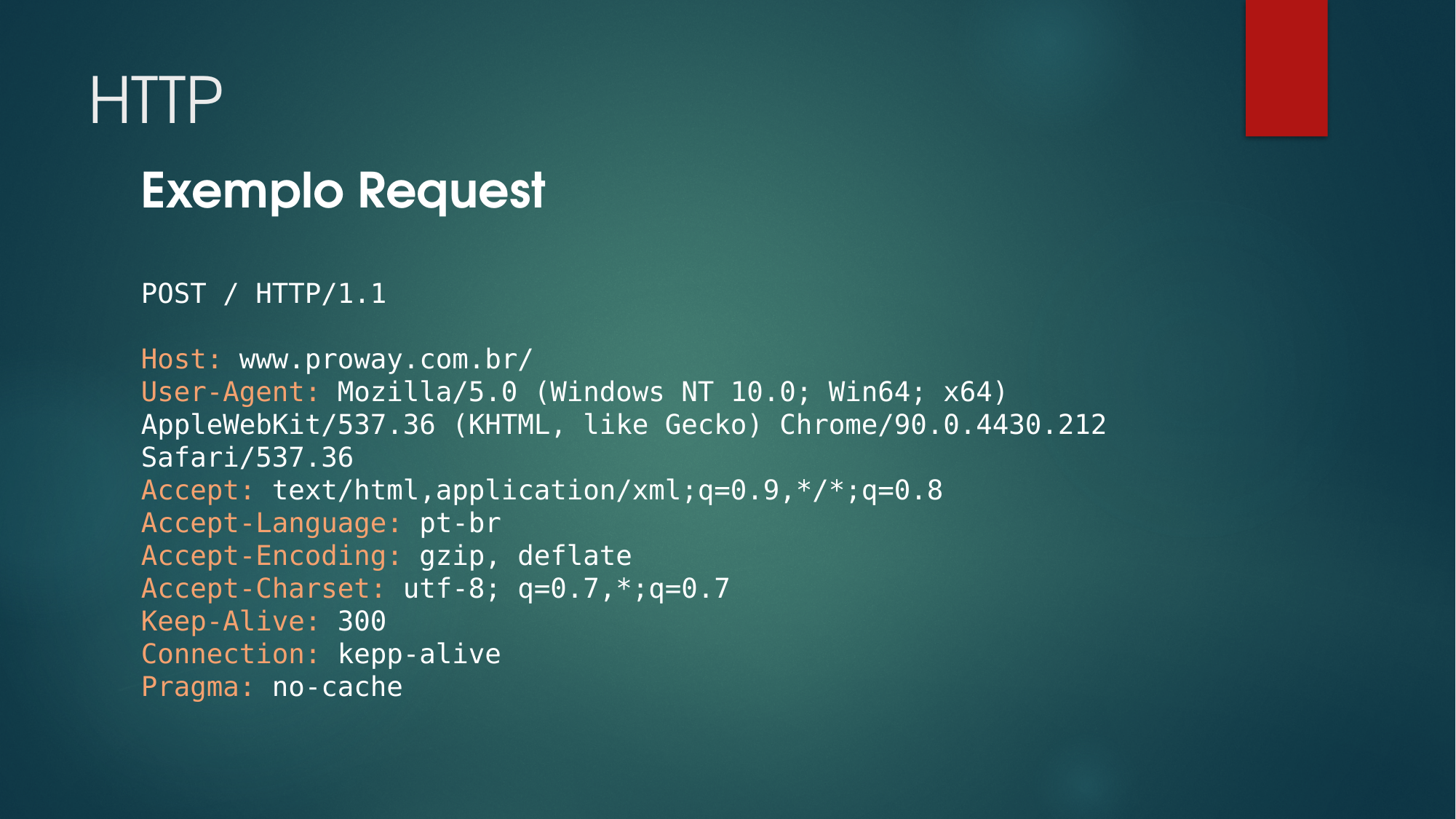

# HTTP
Exemplo Request

POST / HTTP/1.1

Host: www.proway.com.br/
User-Agent: Mozilla/5.0 (Windows NT 10.0; Win64; x64) AppleWebKit/537.36 (KHTML, like Gecko) Chrome/90.0.4430.212 Safari/537.36
Accept: text/html,application/xml;q=0.9,*/*;q=0.8
Accept-Language: pt-br
Accept-Encoding: gzip, deflate
Accept-Charset: utf-8; q=0.7,*;q=0.7
Keep-Alive: 300
Connection: kepp-alive
Pragma: no-cache